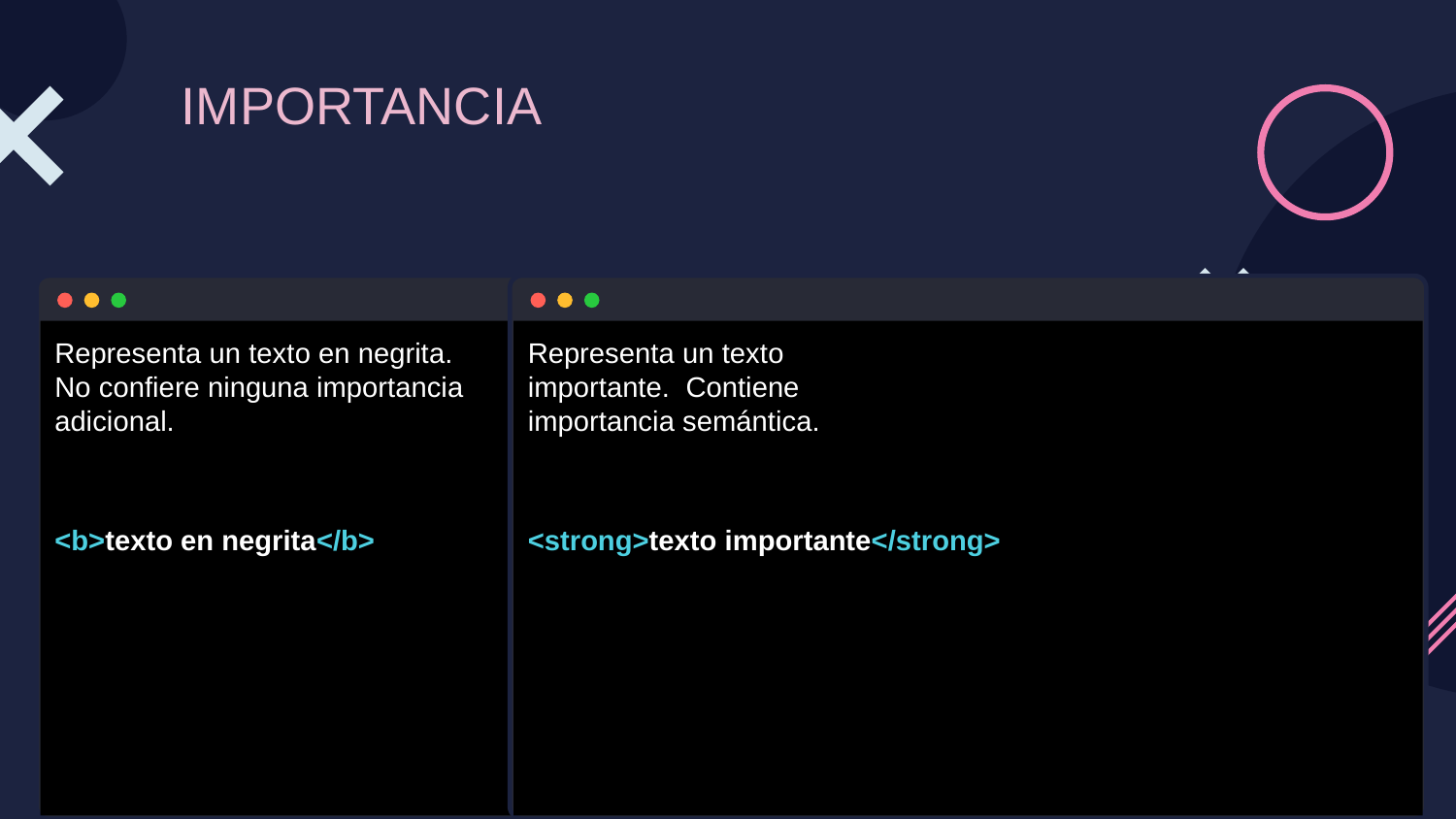

# IMPORTANCIA

Representa un texto en negrita.
No confiere ninguna importancia
adicional.

<b>texto en negrita</b>
Representa un texto
importante.  Contiene
importancia semántica.

<strong>texto importante</strong>